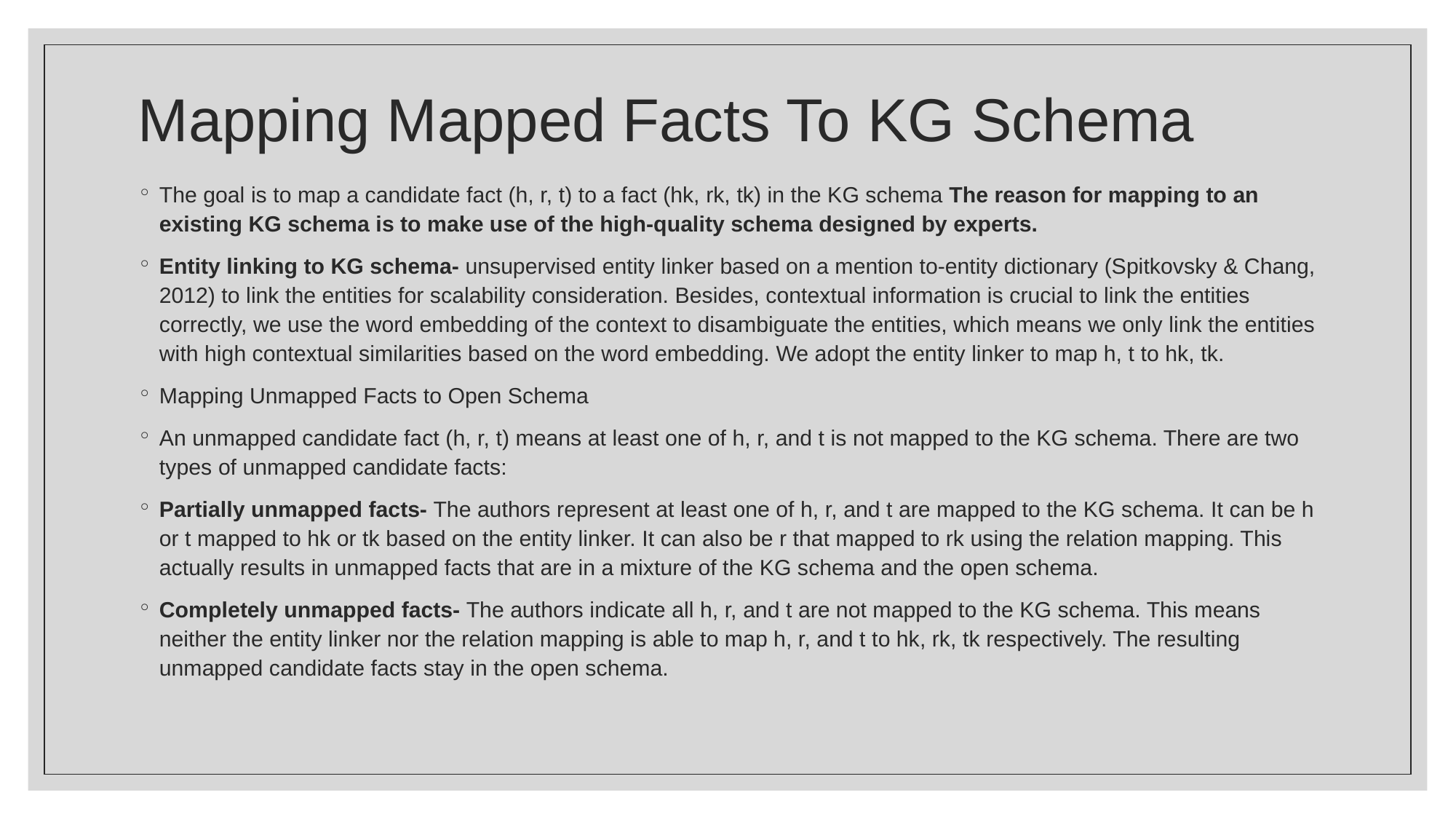

# Mapping Mapped Facts To KG Schema
The goal is to map a candidate fact (h, r, t) to a fact (hk, rk, tk) in the KG schema The reason for mapping to an existing KG schema is to make use of the high-quality schema designed by experts.
Entity linking to KG schema- unsupervised entity linker based on a mention to-entity dictionary (Spitkovsky & Chang, 2012) to link the entities for scalability consideration. Besides, contextual information is crucial to link the entities correctly, we use the word embedding of the context to disambiguate the entities, which means we only link the entities with high contextual similarities based on the word embedding. We adopt the entity linker to map h, t to hk, tk.
Mapping Unmapped Facts to Open Schema
An unmapped candidate fact (h, r, t) means at least one of h, r, and t is not mapped to the KG schema. There are two types of unmapped candidate facts:
Partially unmapped facts- The authors represent at least one of h, r, and t are mapped to the KG schema. It can be h or t mapped to hk or tk based on the entity linker. It can also be r that mapped to rk using the relation mapping. This actually results in unmapped facts that are in a mixture of the KG schema and the open schema.
Completely unmapped facts- The authors indicate all h, r, and t are not mapped to the KG schema. This means neither the entity linker nor the relation mapping is able to map h, r, and t to hk, rk, tk respectively. The resulting unmapped candidate facts stay in the open schema.